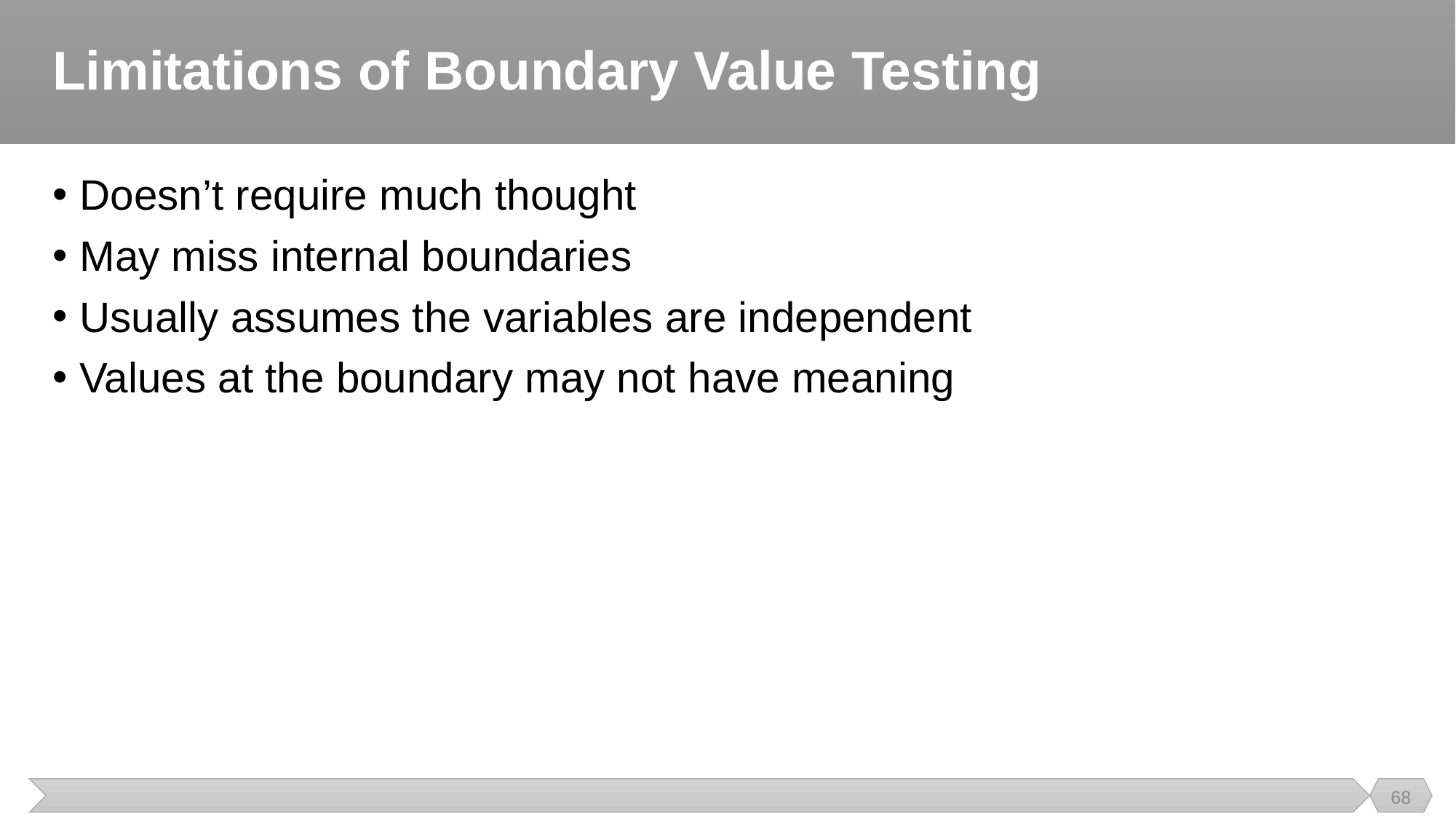

# Limitations of Boundary Value Testing
Doesn’t require much thought
May miss internal boundaries
Usually assumes the variables are independent
Values at the boundary may not have meaning
68